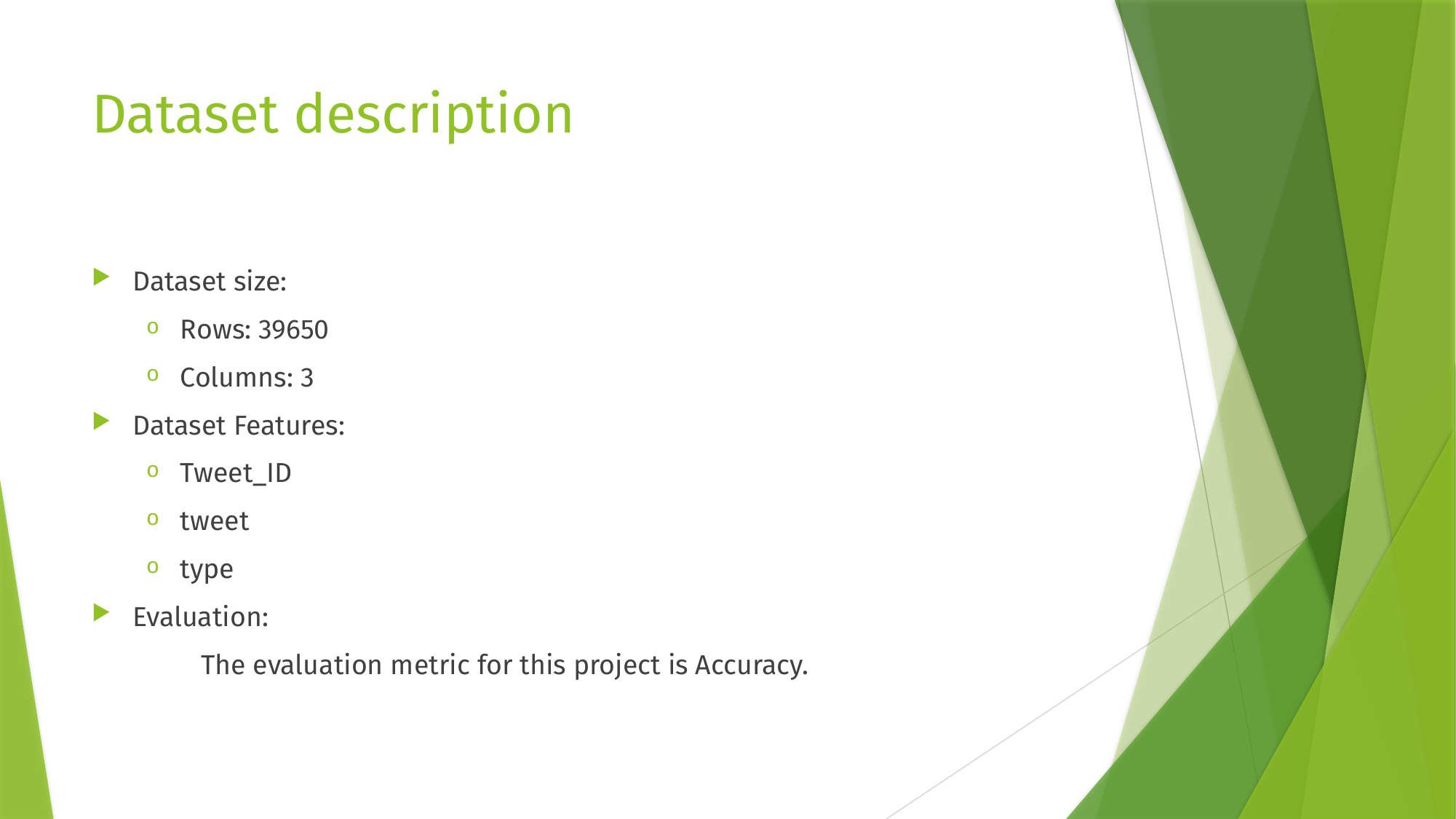

# Dataset description
Dataset size:
Rows: 39650
Columns: 3
Dataset Features:
Tweet_ID
tweet
type
Evaluation:
	The evaluation metric for this project is Accuracy.